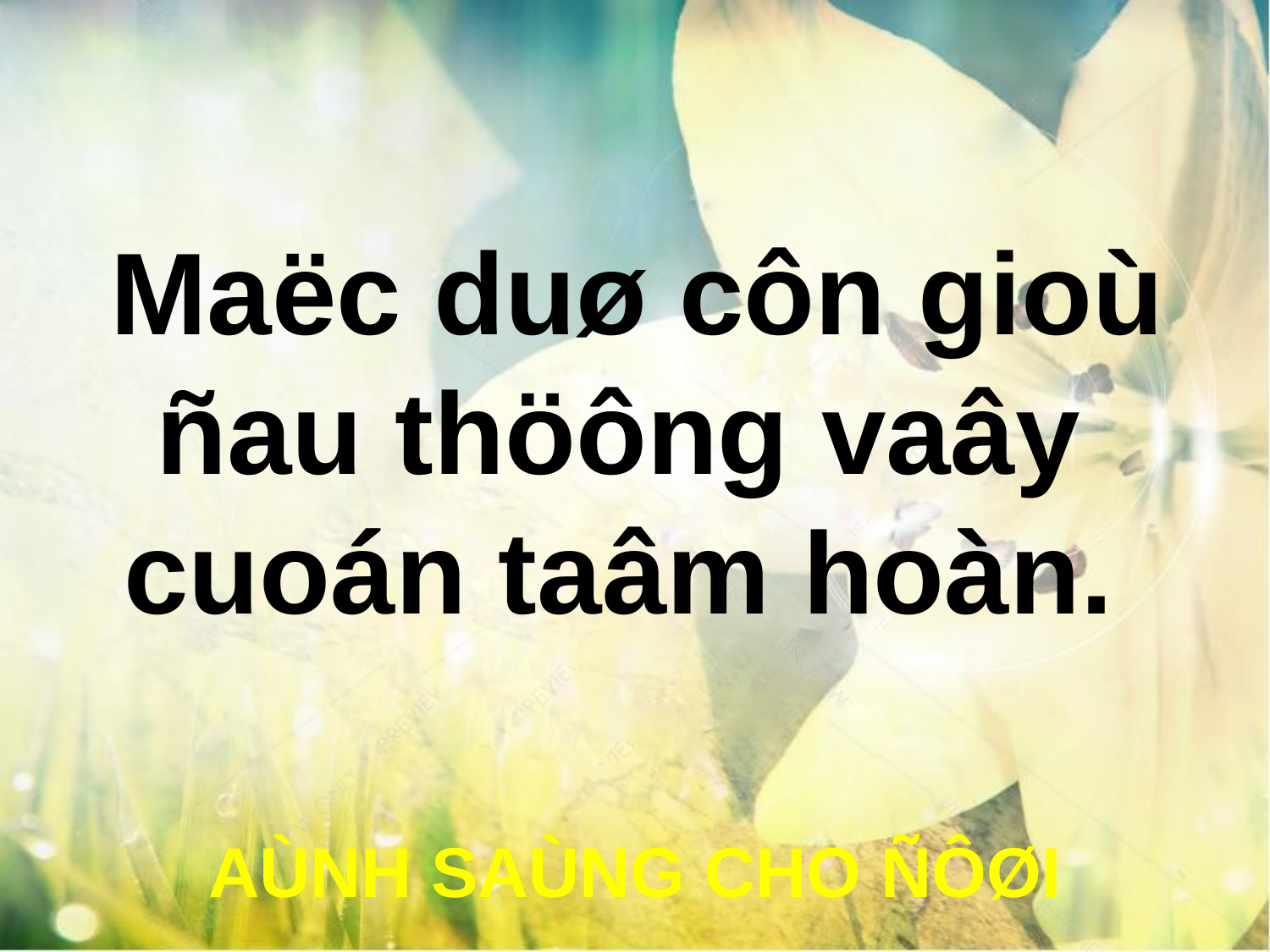

Maëc duø côn gioù
ñau thöông vaây
cuoán taâm hoàn.
AÙNH SAÙNG CHO ÑÔØI